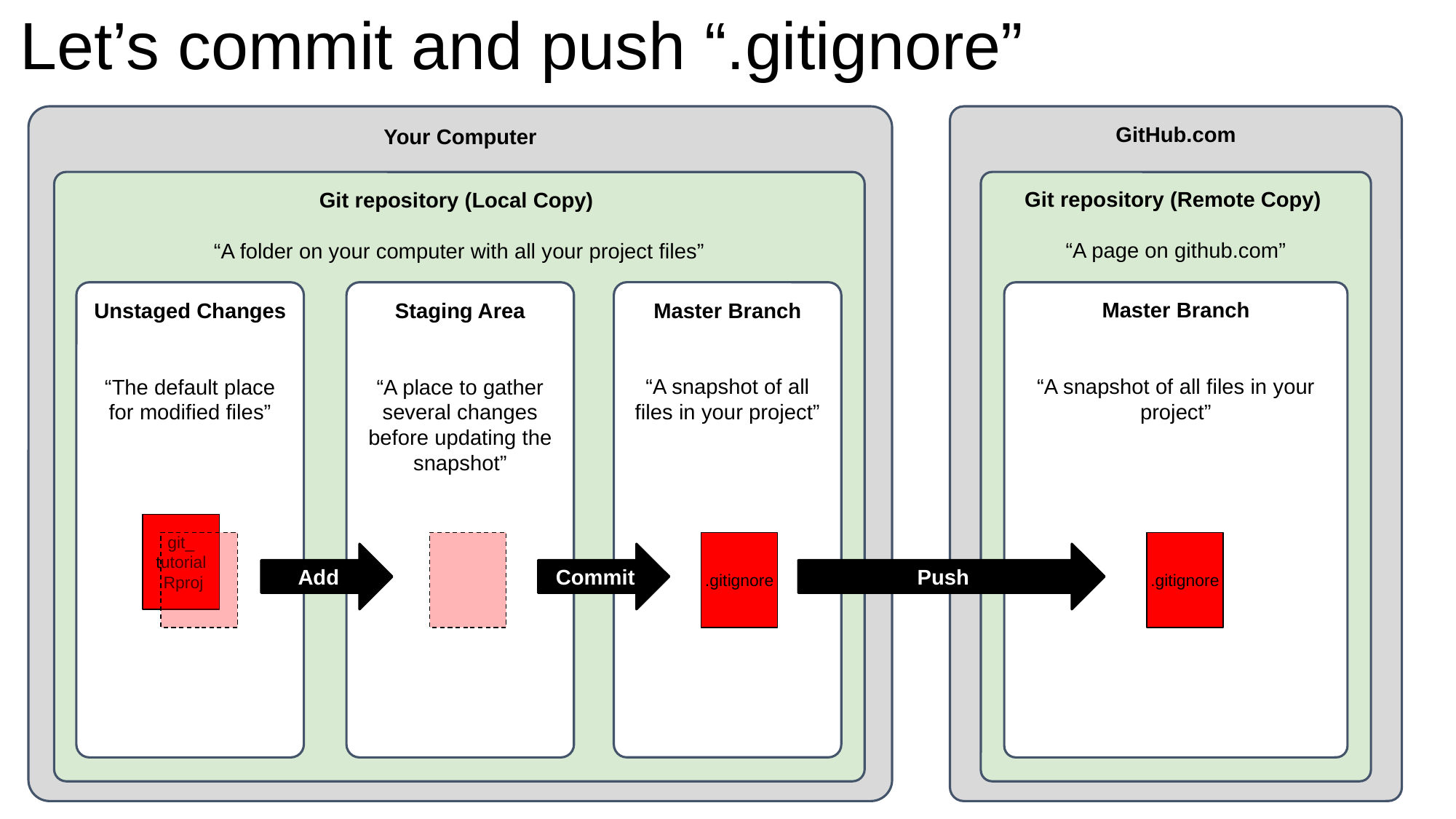

# Let’s commit and push “.gitignore”
Your Computer
GitHub.com
Git repository (Local Copy)

“A folder on your computer with all your project files”
Git repository (Remote Copy)

“A page on github.com”
Master Branch

“A snapshot of all files in your project”

Master Branch

“A snapshot of all files in your project”
Unstaged Changes

“The default place for modified files”
Staging Area

“A place to gather several changes before updating the snapshot”
git_
tutorial
.Rproj

.gitignore
.gitignore
Add
Commit
Push